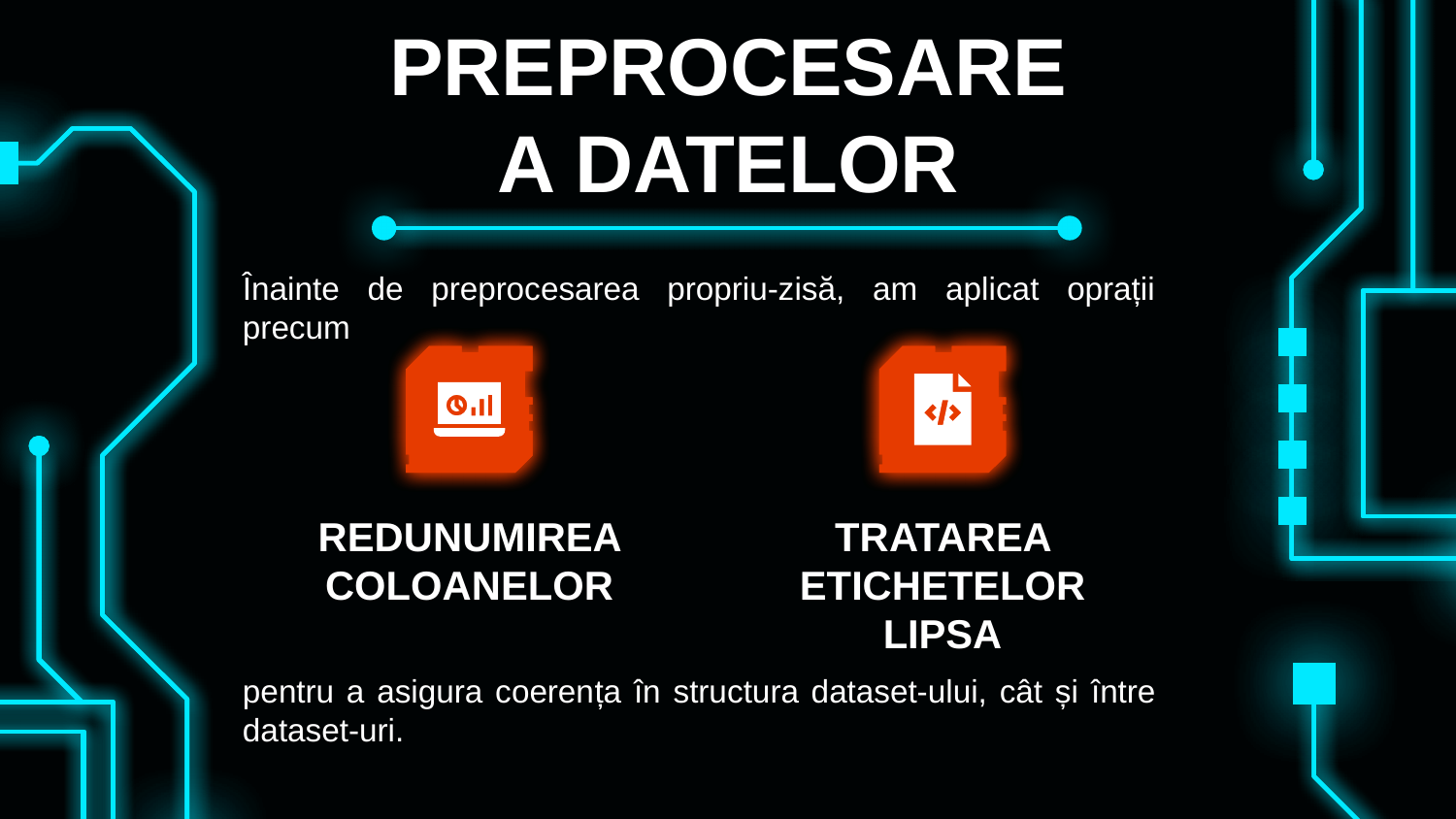

# PREPROCESAREA DATELOR

Înainte de preprocesarea propriu-zisă, am aplicat oprații precum

REDUNUMIREA COLOANELOR
TRATAREA ETICHETELOR LIPSA
pentru a asigura coerența în structura dataset-ului, cât și între dataset-uri.